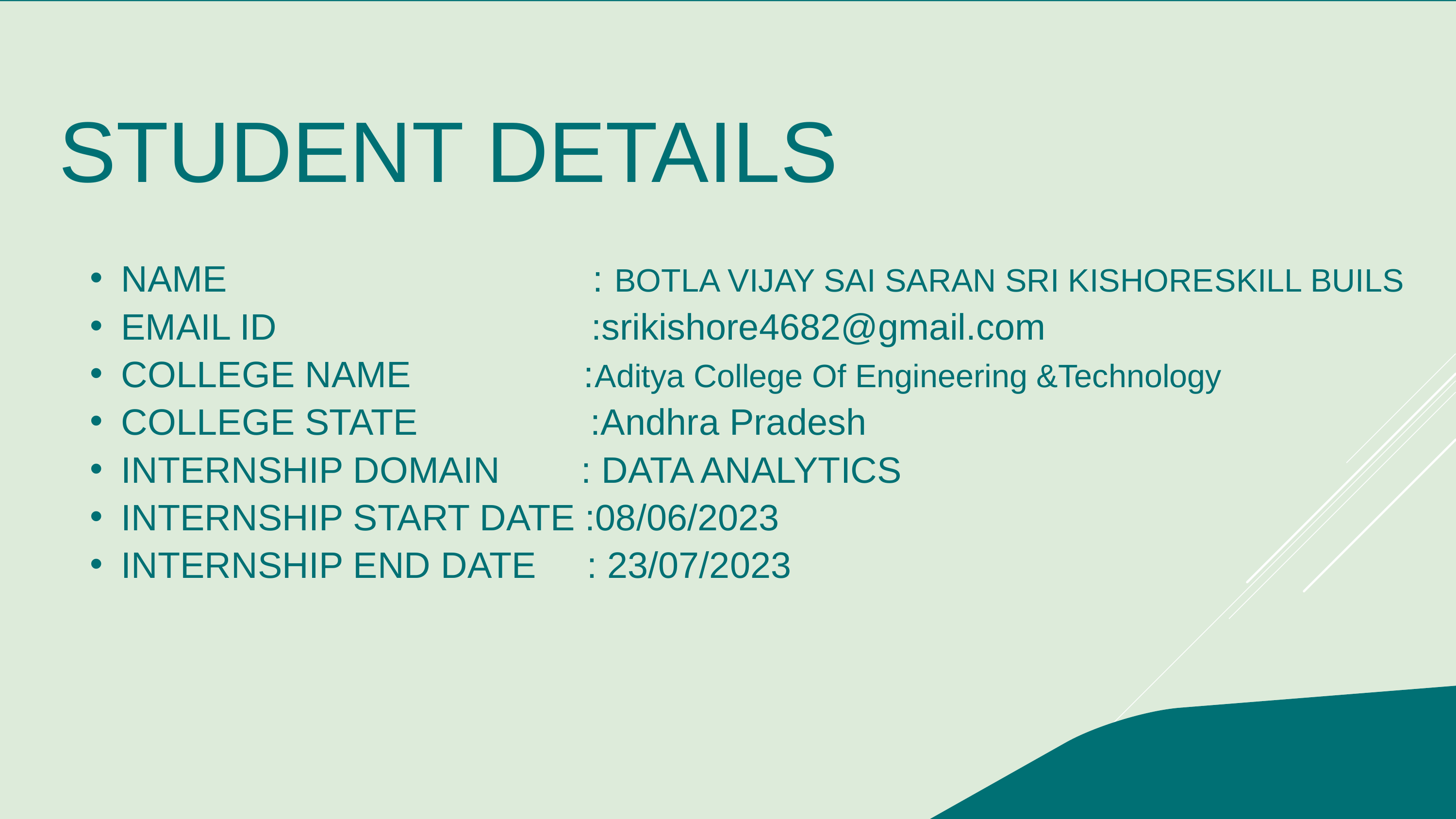

STUDENT DETAILS
NAME                                    : BOTLA VIJAY SAI SARAN SRI KISHORESKILL BUILS
EMAIL ID                               :srikishore4682@gmail.com
COLLEGE NAME                 :Aditya College Of Engineering &Technology
COLLEGE STATE                 :Andhra Pradesh
INTERNSHIP DOMAIN        : DATA ANALYTICS
INTERNSHIP START DATE :08/06/2023
INTERNSHIP END DATE     : 23/07/2023